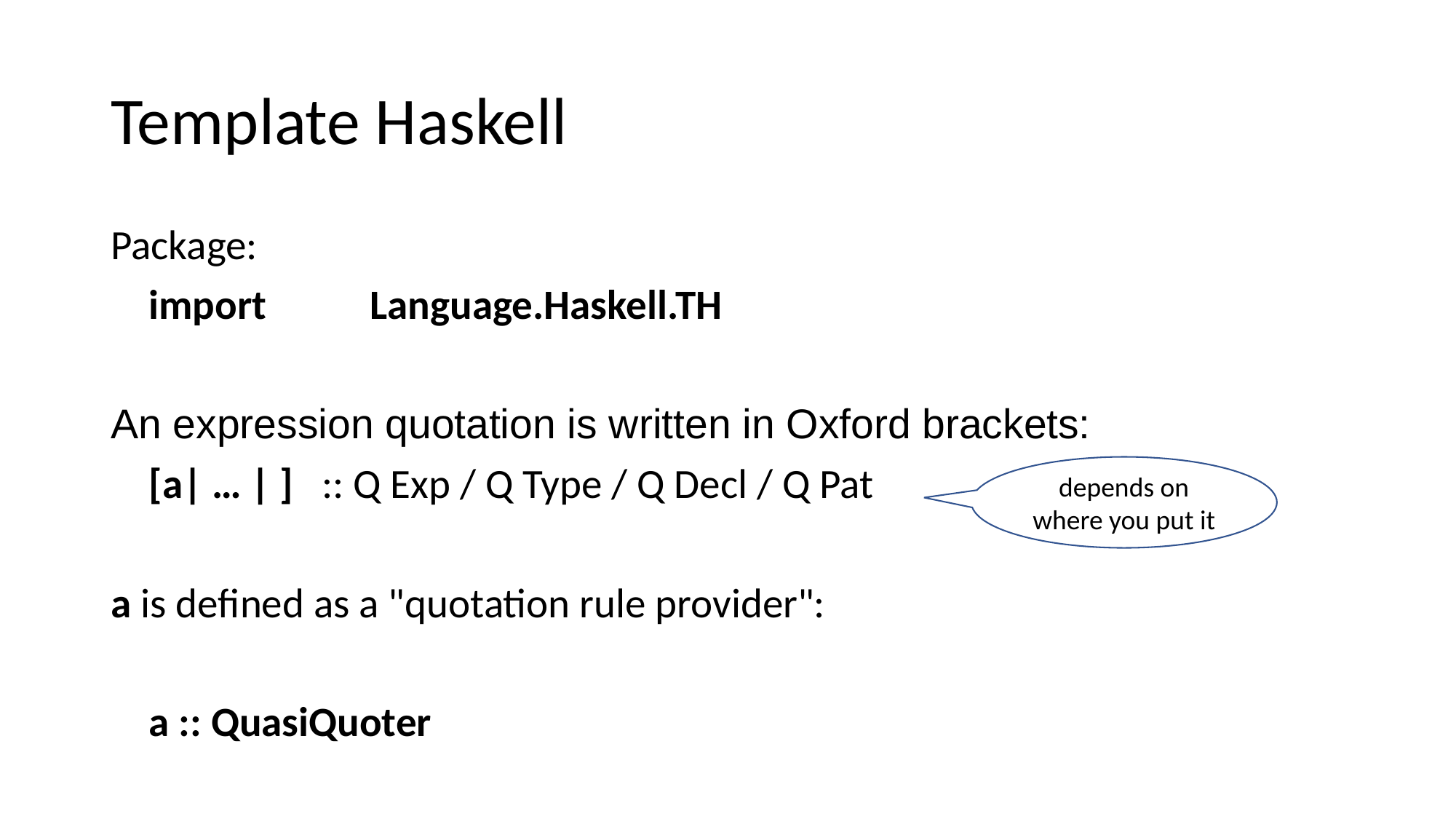

# Template Haskell
Package:
    import           Language.Haskell.TH

An expression quotation is written in Oxford brackets:
    [a| … | ]   :: Q Exp / Q Type / Q Decl / Q Pat

a is defined as a "quotation rule provider":

    a :: QuasiQuoter
depends on where you put it